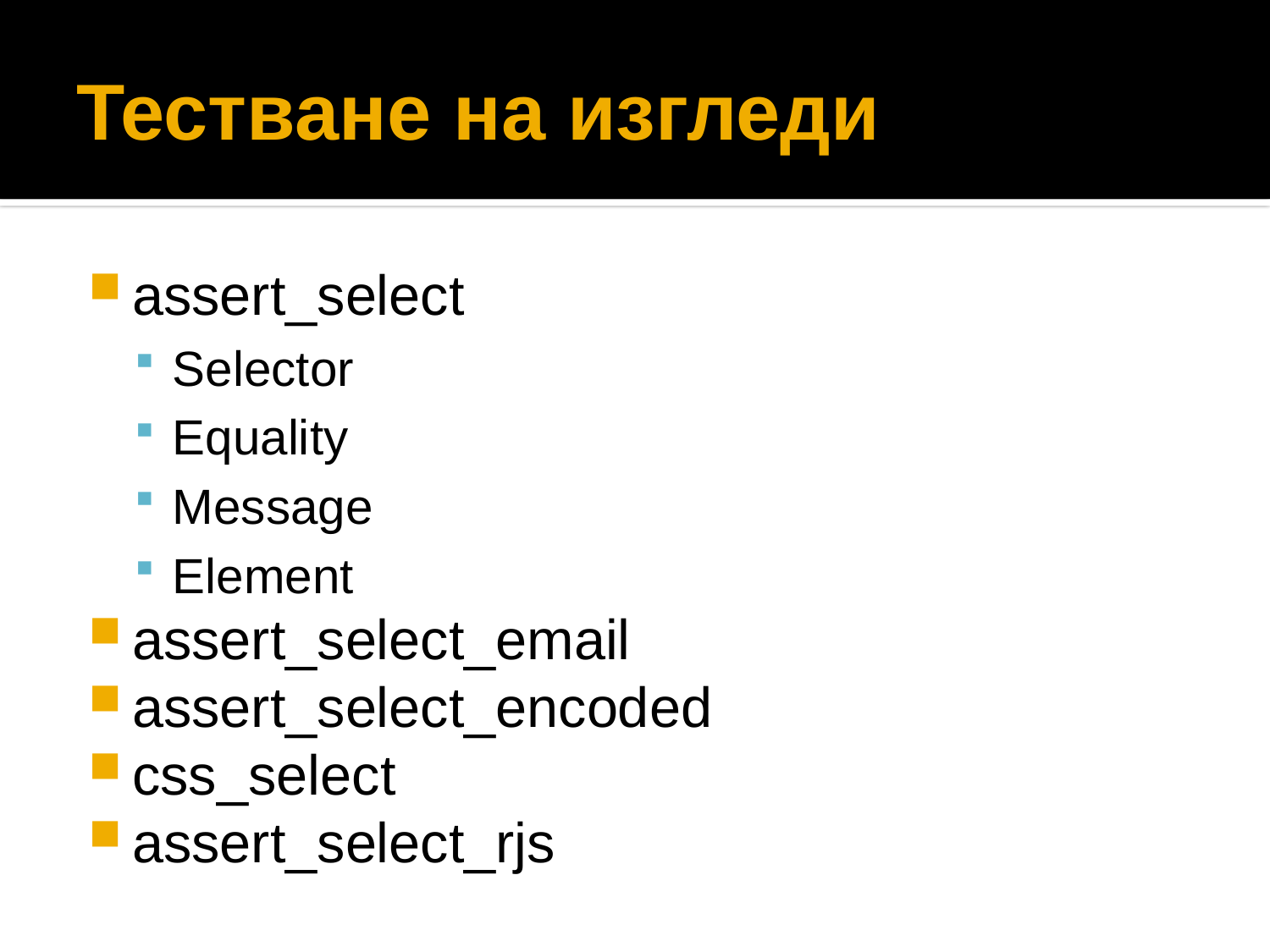

# Тестване на изгледи
assert_select
Selector
Equality
Message
Element
assert_select_email
assert_select_encoded
css_select
assert_select_rjs